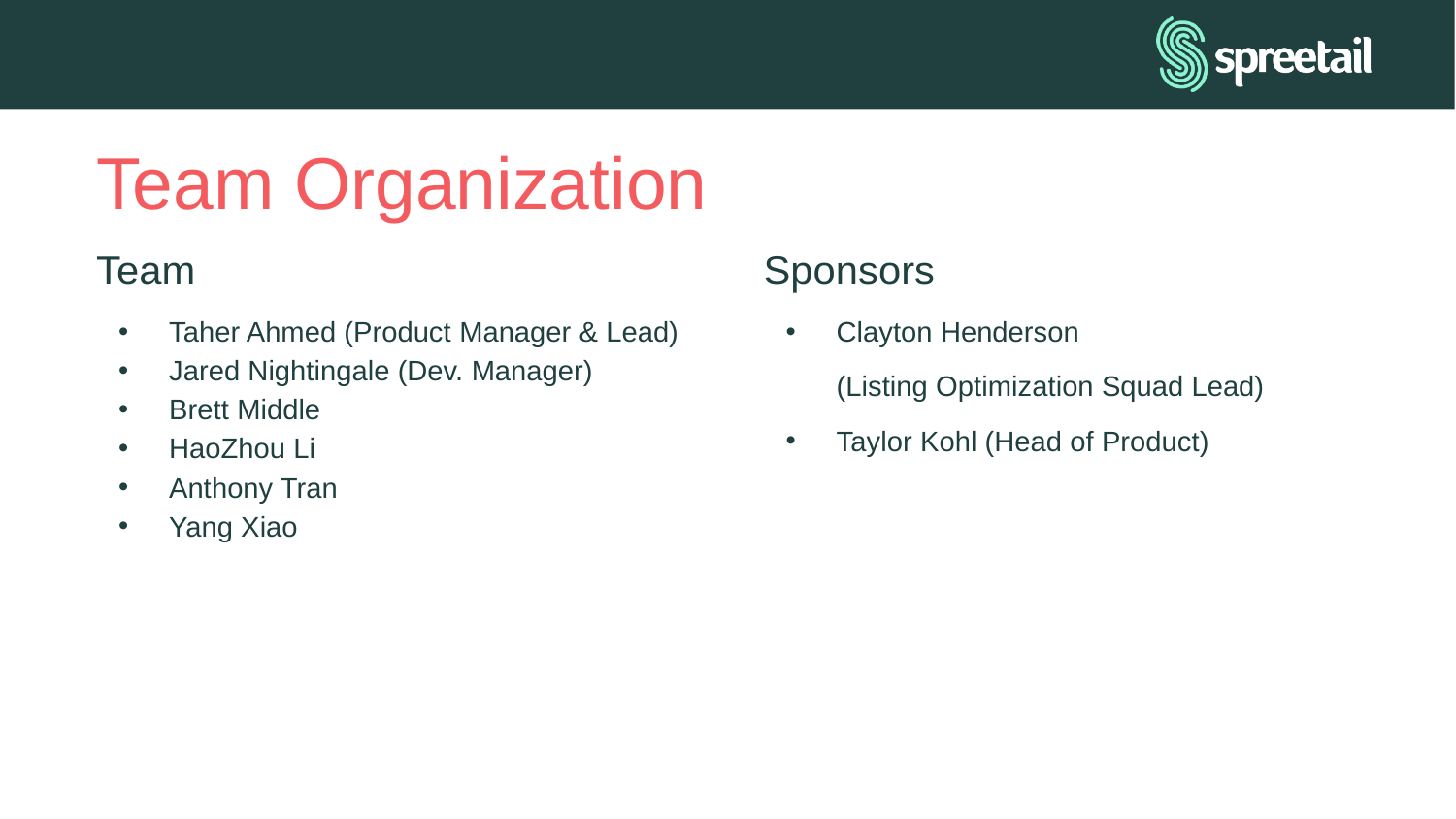

# Team Organization
Team
Taher Ahmed (Product Manager & Lead)
Jared Nightingale (Dev. Manager)
Brett Middle
HaoZhou Li
Anthony Tran
Yang Xiao
Sponsors
Clayton Henderson
(Listing Optimization Squad Lead)
Taylor Kohl (Head of Product)